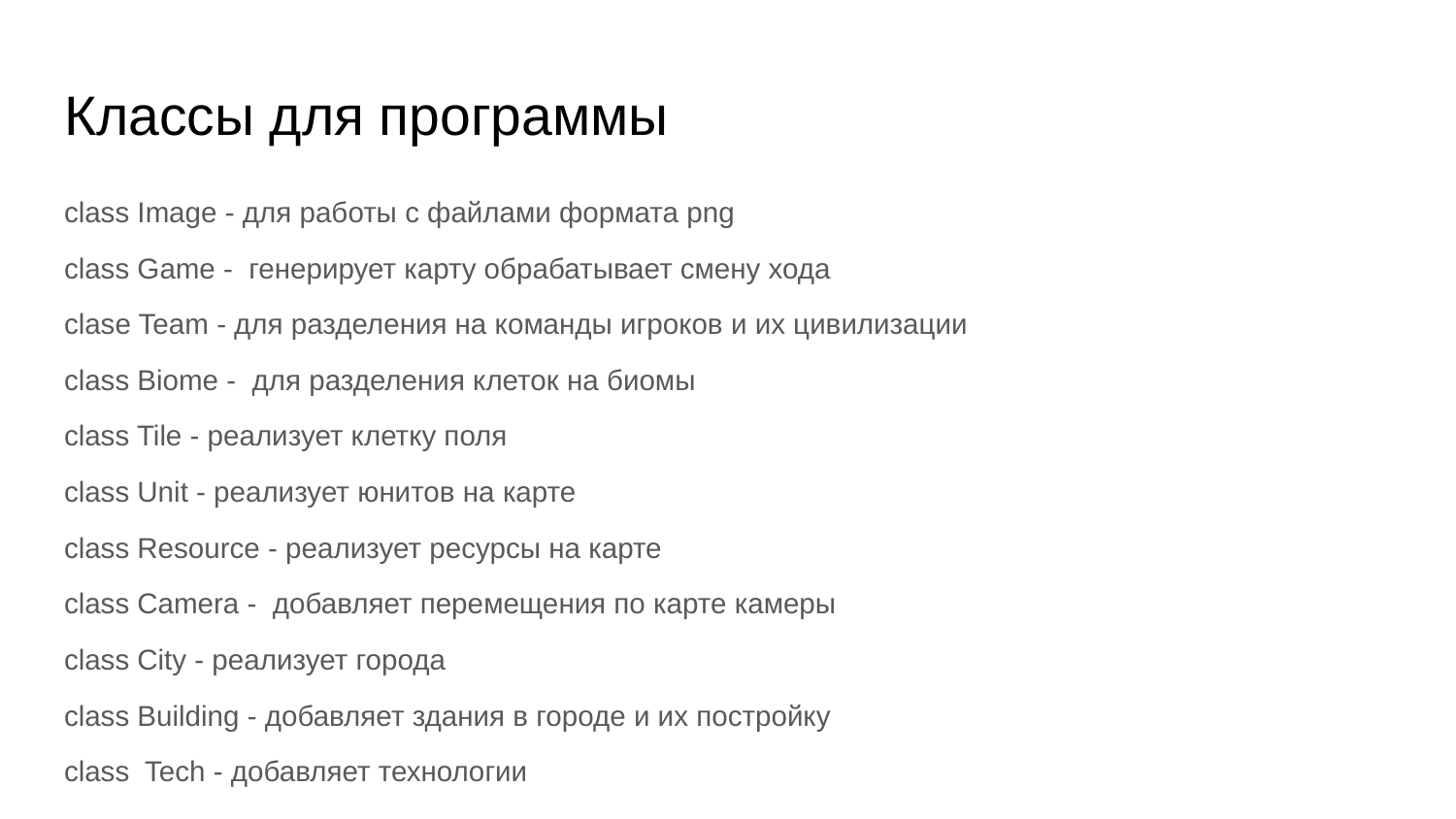

# Классы для программы
class Image - для работы с файлами формата png
class Game -  генерирует карту обрабатывает смену хода
clase Team - для разделения на команды игроков и их цивилизации
class Biome -  для разделения клеток на биомы
class Tile - реализует клетку поля
class Unit - реализует юнитов на карте
class Resource - реализует ресурсы на карте
class Camera -  добавляет перемещения по карте камеры
class City - реализует города
class Building - добавляет здания в городе и их постройку
class  Tech - добавляет технологии